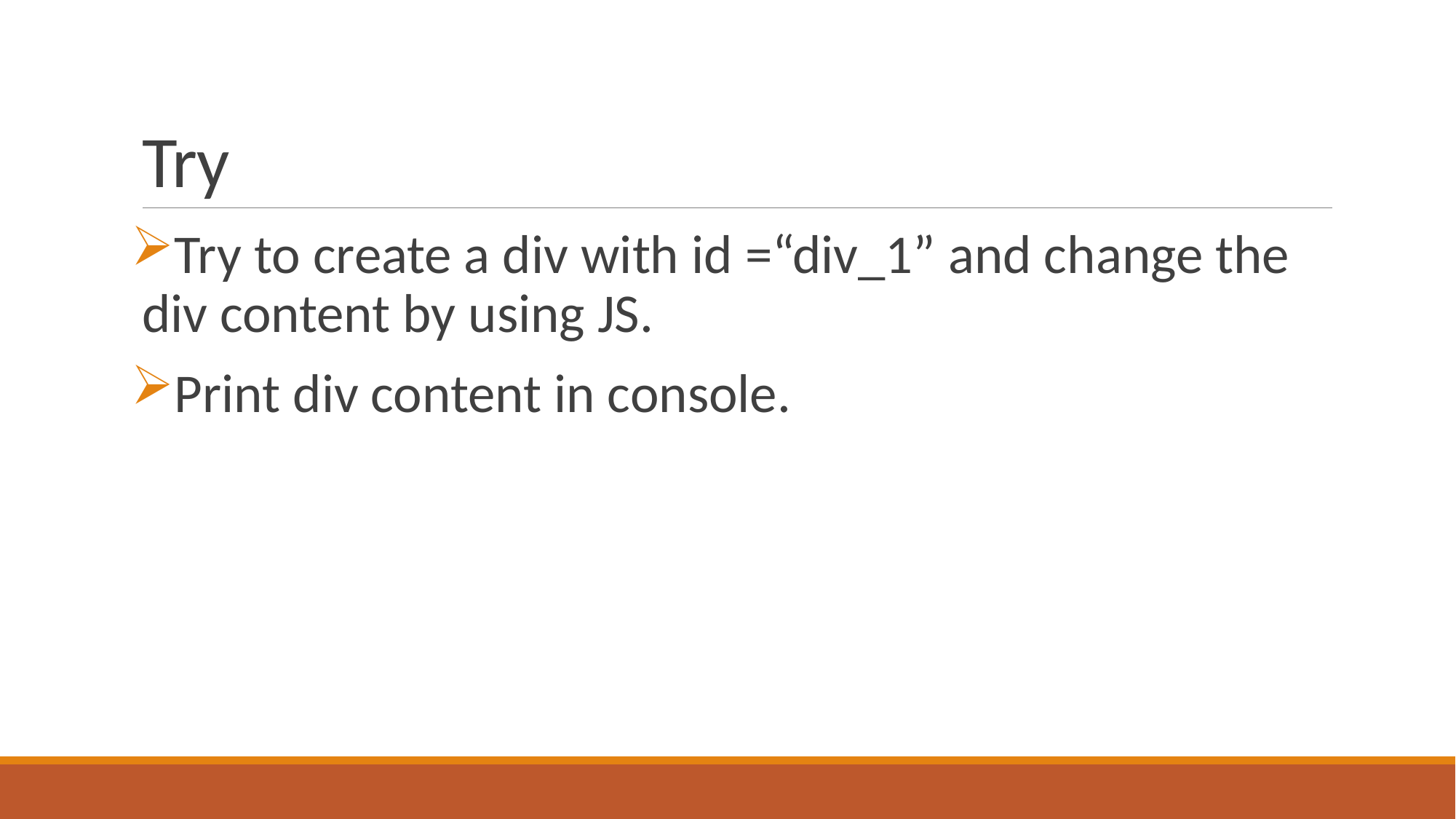

# Try
Try to create a div with id =“div_1” and change the div content by using JS.
Print div content in console.